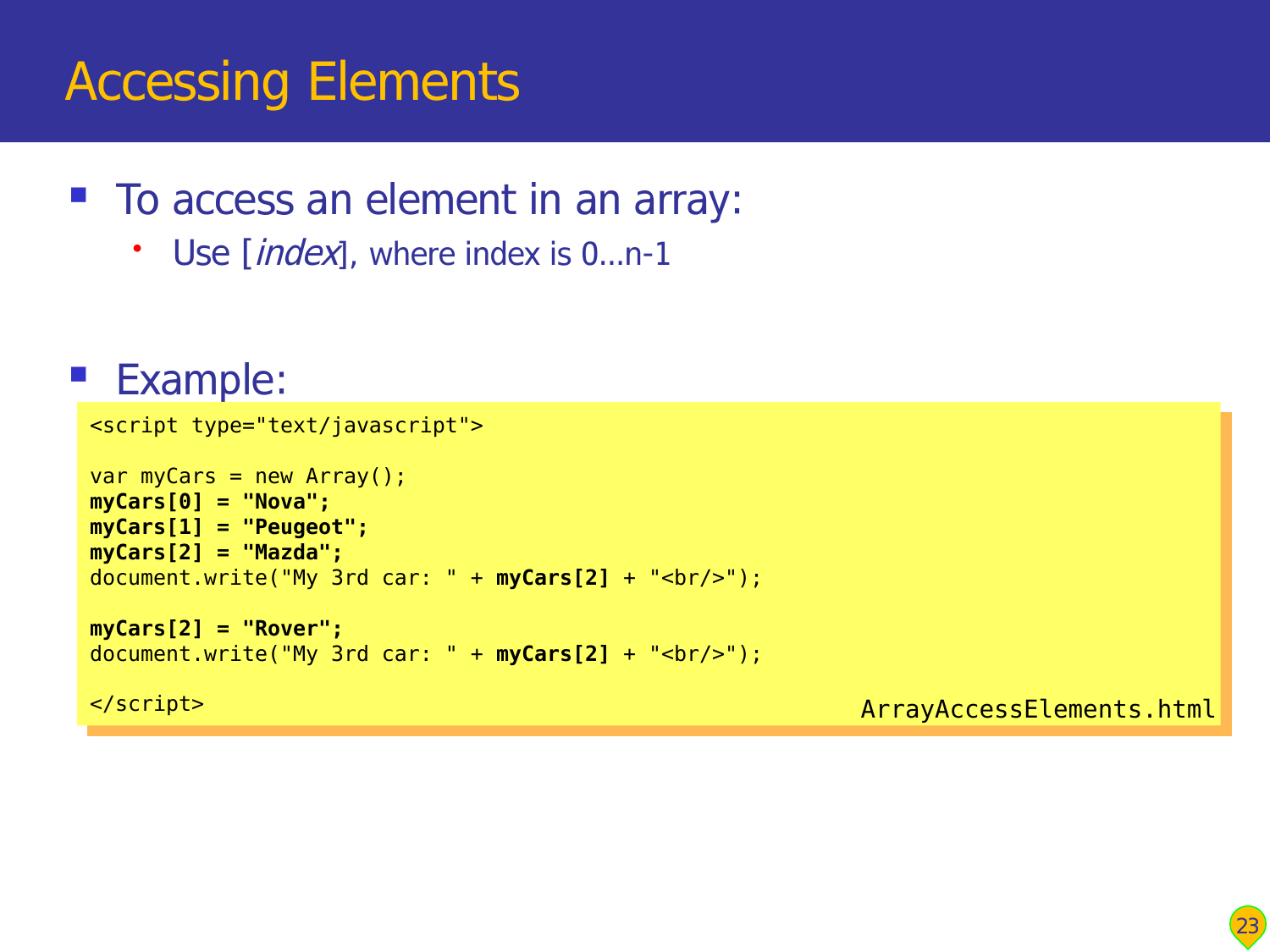

# Accessing Elements
To access an element in an array:
Use [index], where index is 0…n-1

Example:
<script type="text/javascript">

var myCars = new Array();
myCars[0] = "Nova";      
myCars[1] = "Peugeot";
myCars[2] = "Mazda";
document.write("My 3rd car: " + myCars[2] + "<br/>");

myCars[2] = "Rover";
document.write("My 3rd car: " + myCars[2] + "<br/>");

</script>
ArrayAccessElements.html
23